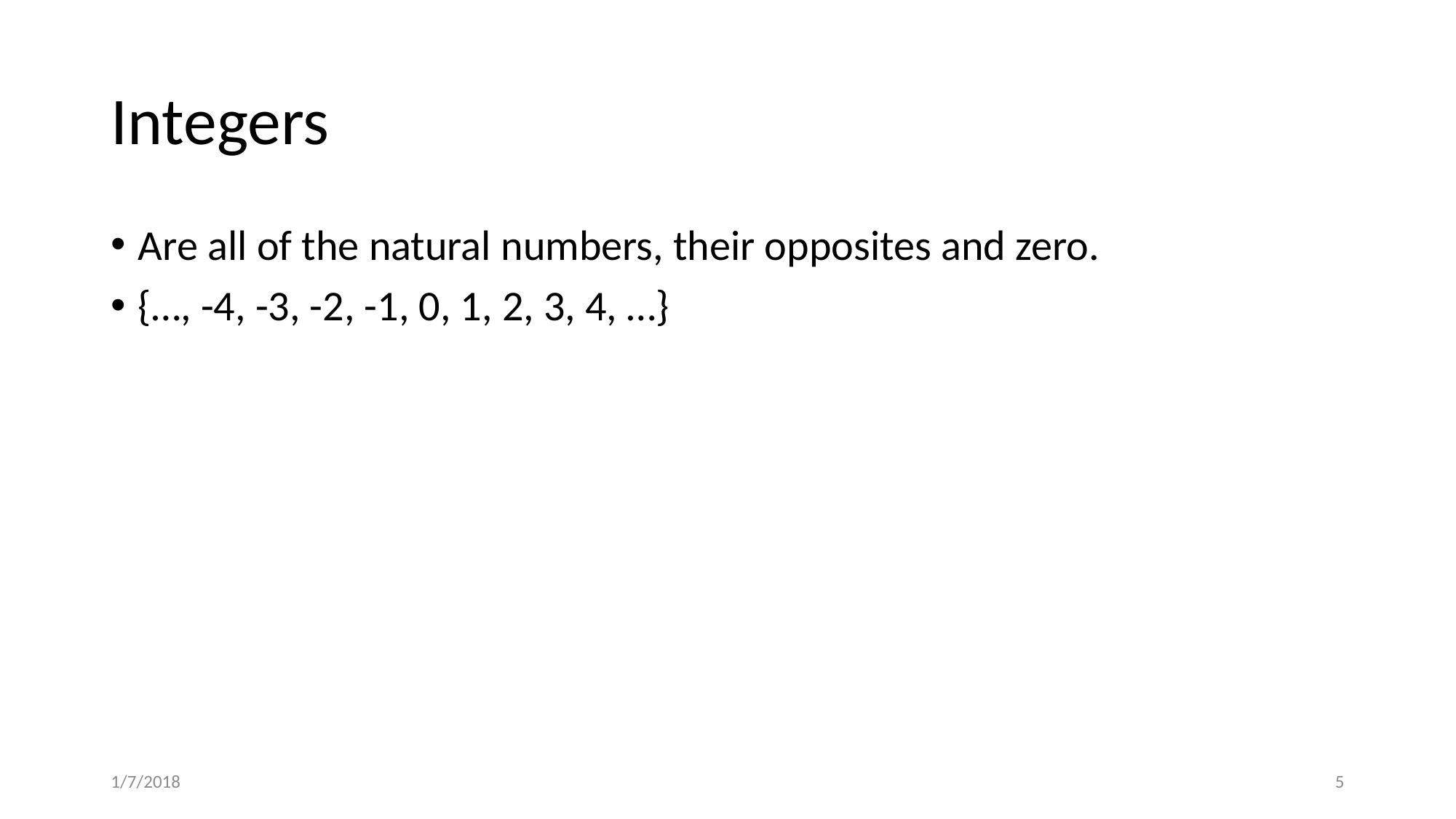

# Integers
Are all of the natural numbers, their opposites and zero.
{…, -4, -3, -2, -1, 0, 1, 2, 3, 4, …}
1/7/2018
5